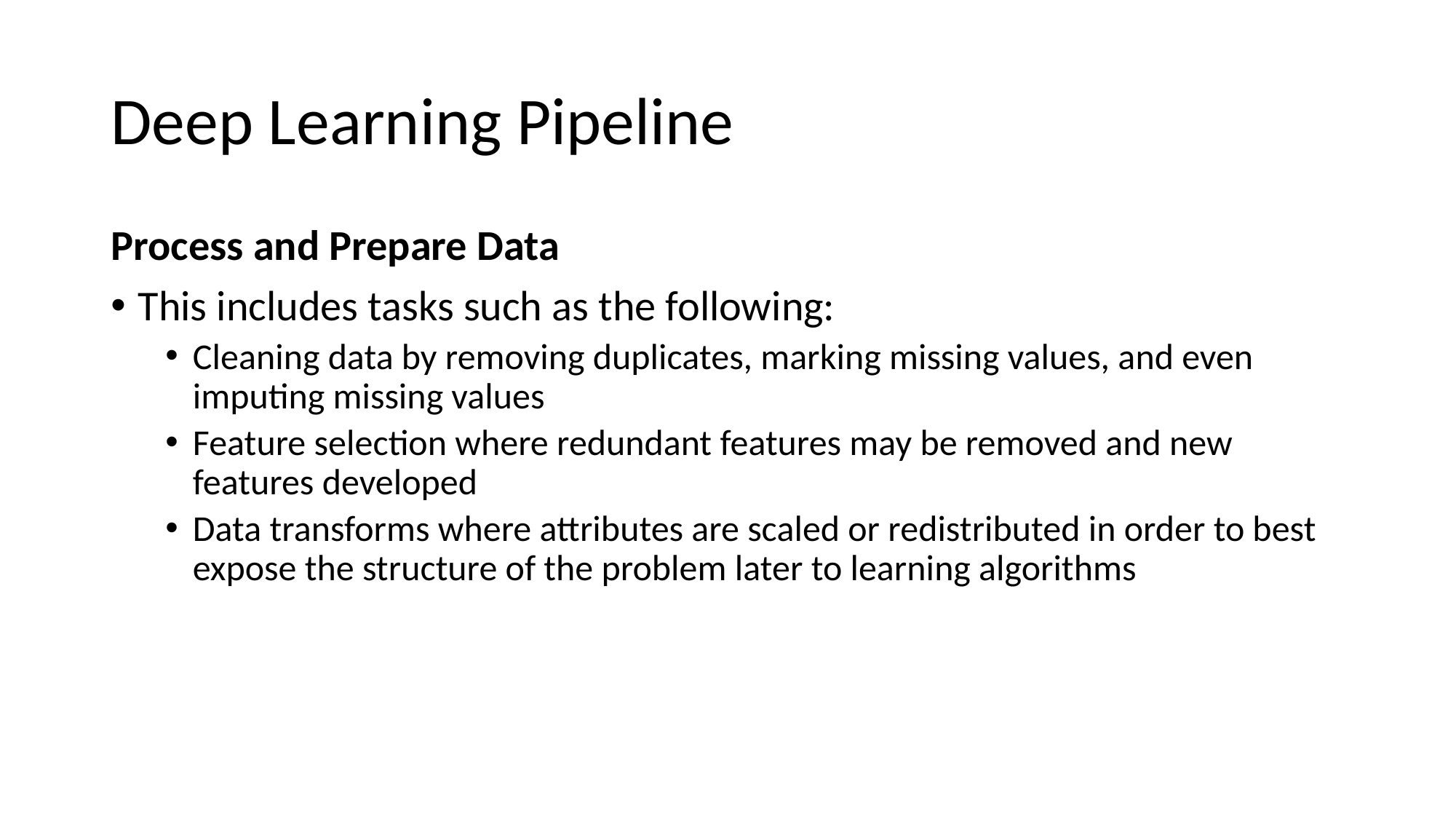

# Deep Learning Pipeline
Process and Prepare Data
This includes tasks such as the following:
Cleaning data by removing duplicates, marking missing values, and even imputing missing values
Feature selection where redundant features may be removed and new features developed
Data transforms where attributes are scaled or redistributed in order to best expose the structure of the problem later to learning algorithms